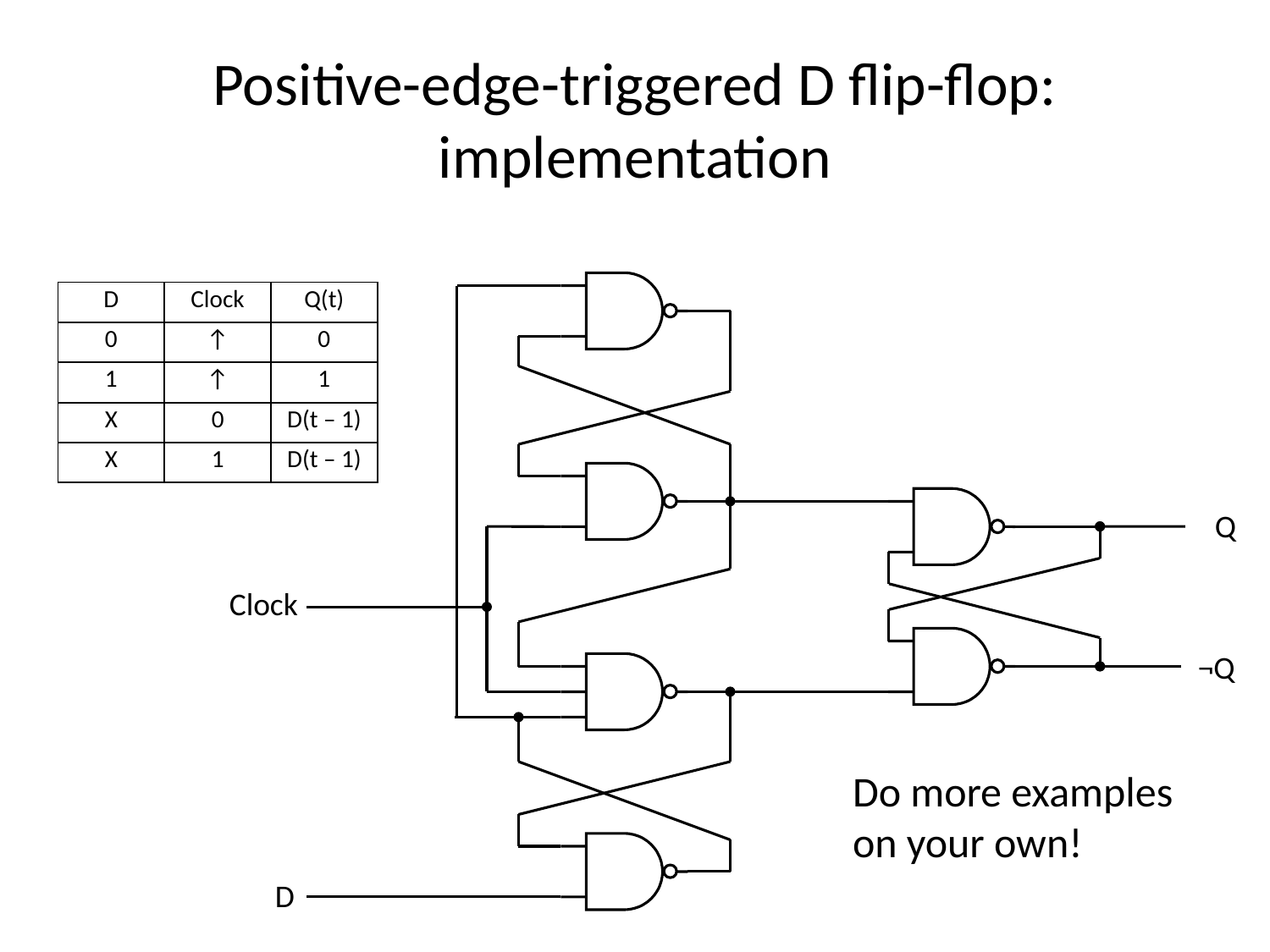

# Positive-edge-triggered D flip-flop: implementation

| D | Clock | Q(t) |
| --- | --- | --- |
| 0 | ↑ | 0 |
| 1 | ↑ | 1 |
| X | 0 | D(t – 1) |
| X | 1 | D(t – 1) |

Q

Clock

¬Q

Do more examples on your own!

D